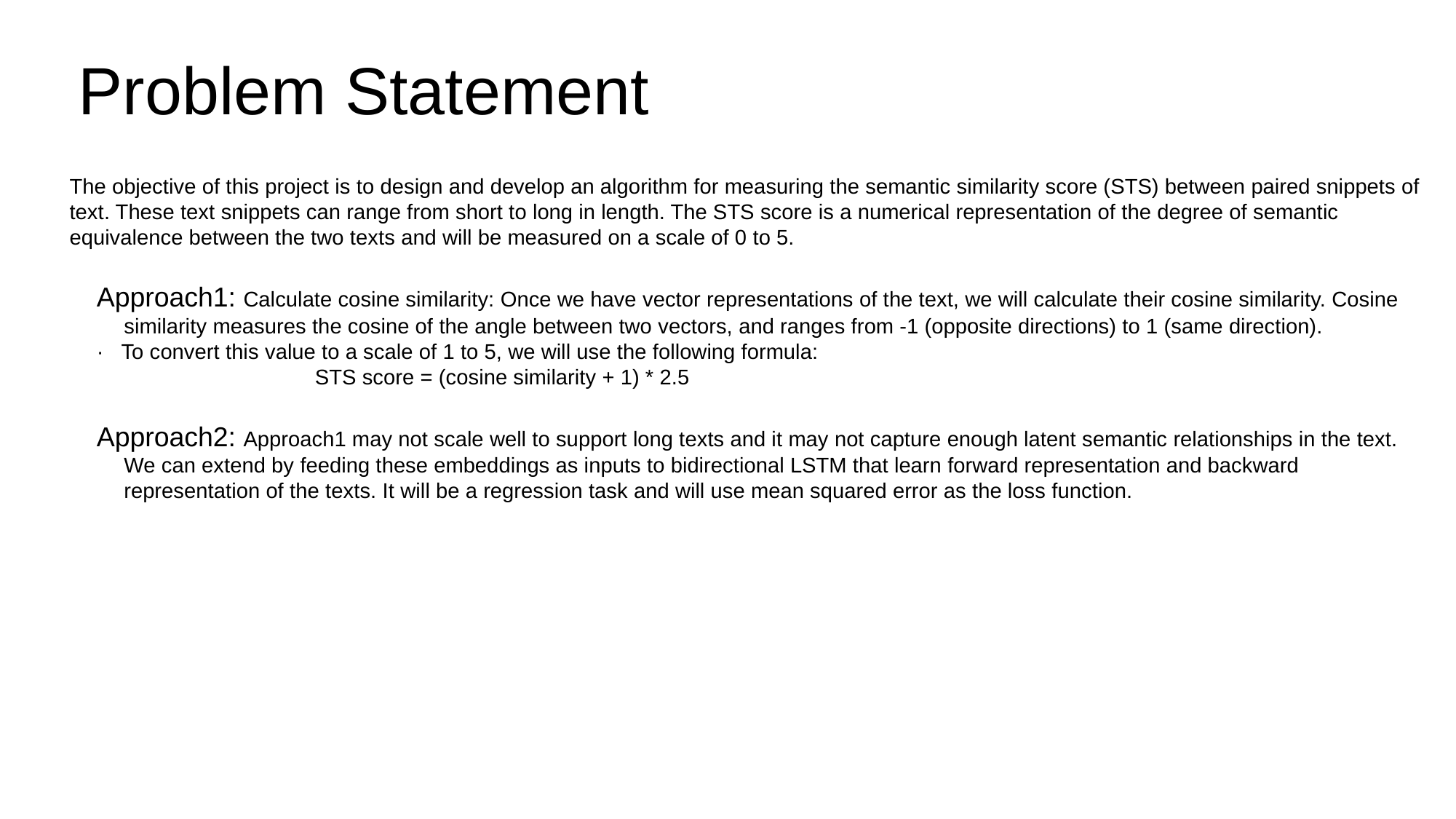

# Problem Statement
The objective of this project is to design and develop an algorithm for measuring the semantic similarity score (STS) between paired snippets of text. These text snippets can range from short to long in length. The STS score is a numerical representation of the degree of semantic equivalence between the two texts and will be measured on a scale of 0 to 5.

Approach1: Calculate cosine similarity: Once we have vector representations of the text, we will calculate their cosine similarity. Cosine similarity measures the cosine of the angle between two vectors, and ranges from -1 (opposite directions) to 1 (same direction).
·   To convert this value to a scale of 1 to 5, we will use the following formula:
STS score = (cosine similarity + 1) * 2.5

Approach2: Approach1 may not scale well to support long texts and it may not capture enough latent semantic relationships in the text. We can extend by feeding these embeddings as inputs to bidirectional LSTM that learn forward representation and backward representation of the texts. It will be a regression task and will use mean squared error as the loss function.